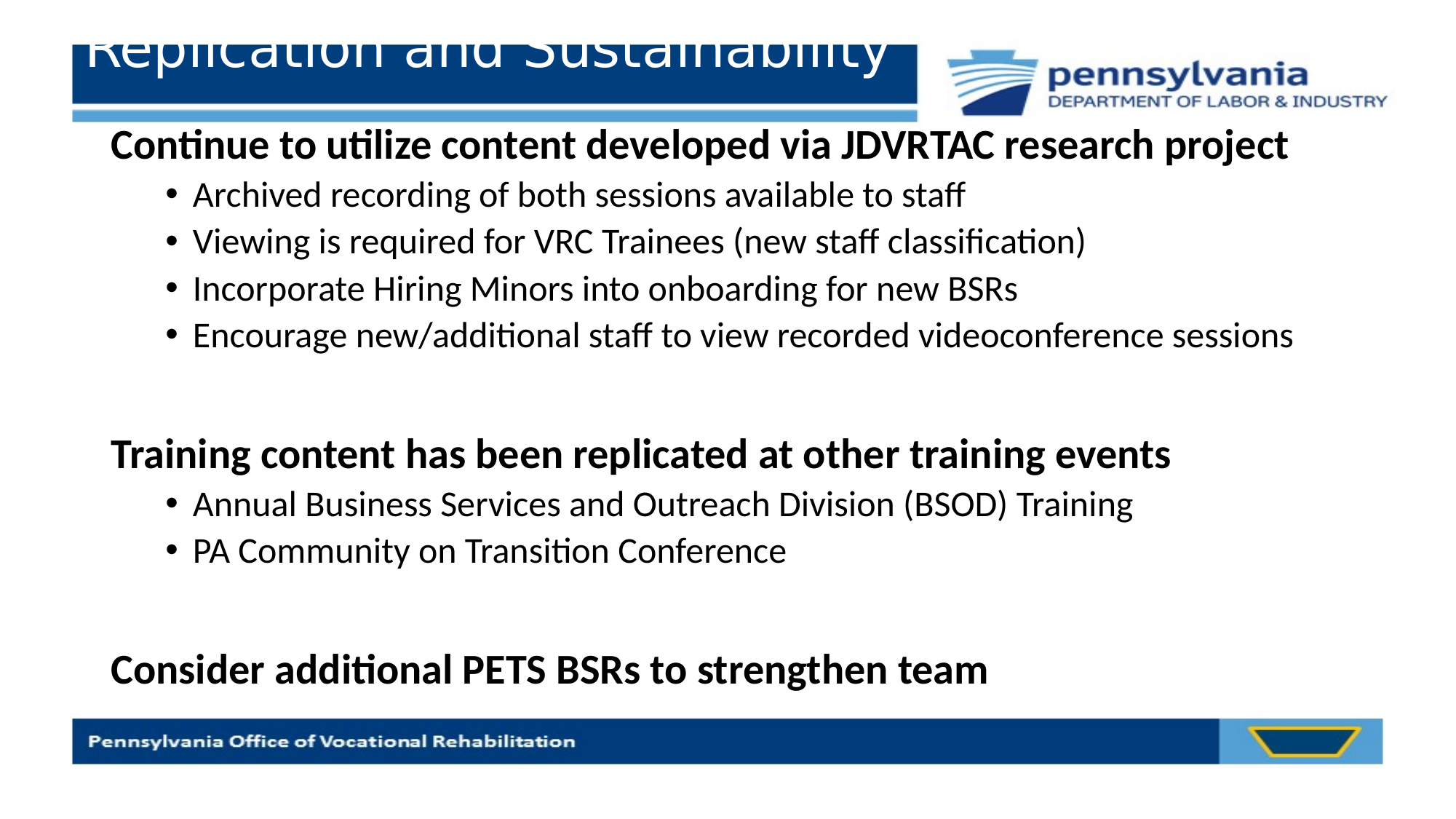

# Replication and Sustainability
Continue to utilize content developed via JDVRTAC research project
Archived recording of both sessions available to staff
Viewing is required for VRC Trainees (new staff classification)
Incorporate Hiring Minors into onboarding for new BSRs
Encourage new/additional staff to view recorded videoconference sessions

Training content has been replicated at other training events
Annual Business Services and Outreach Division (BSOD) Training
PA Community on Transition Conference

Consider additional PETS BSRs to strengthen team
10